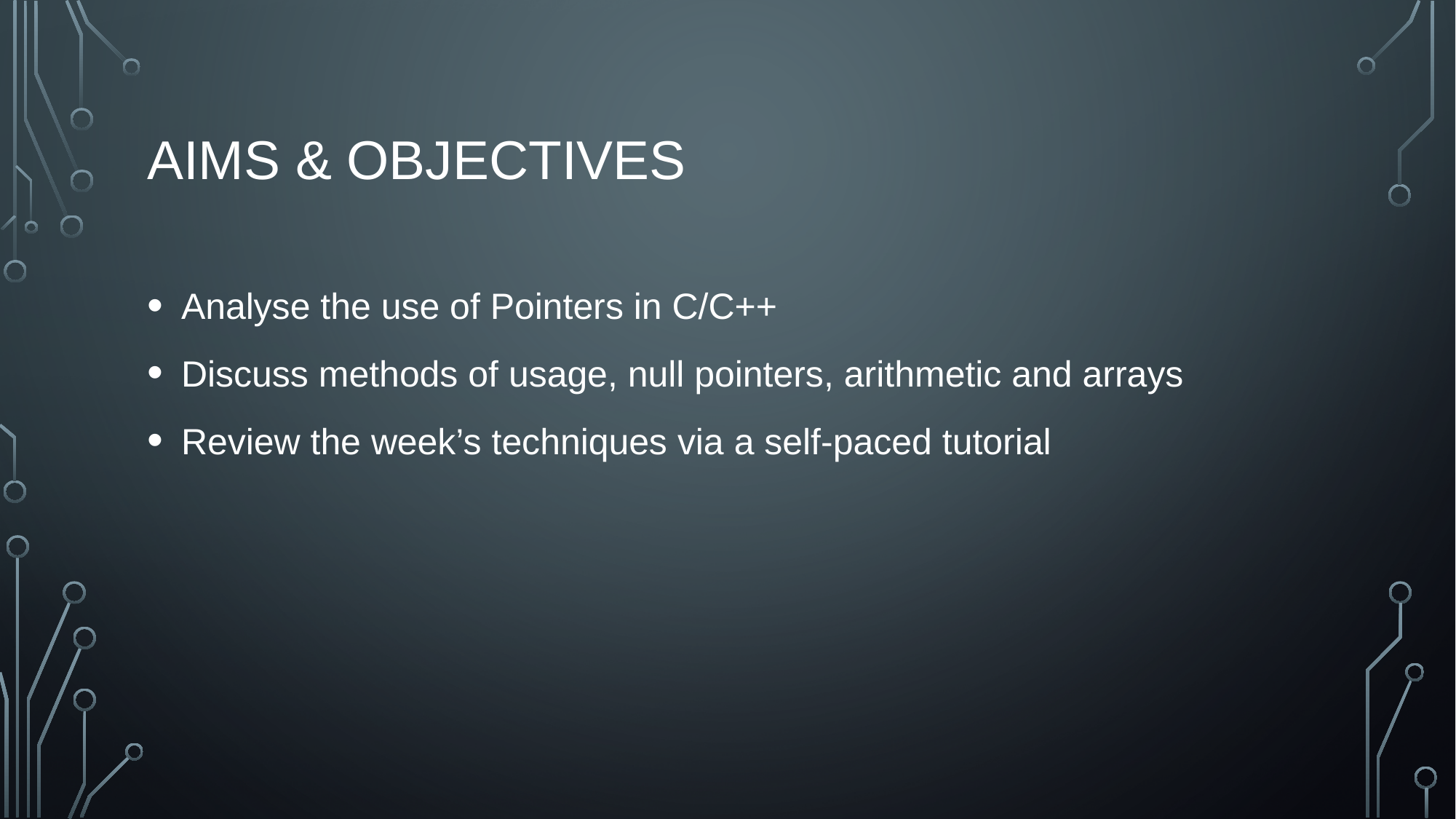

# Aims & objectives
Analyse the use of Pointers in C/C++
Discuss methods of usage, null pointers, arithmetic and arrays
Review the week’s techniques via a self-paced tutorial